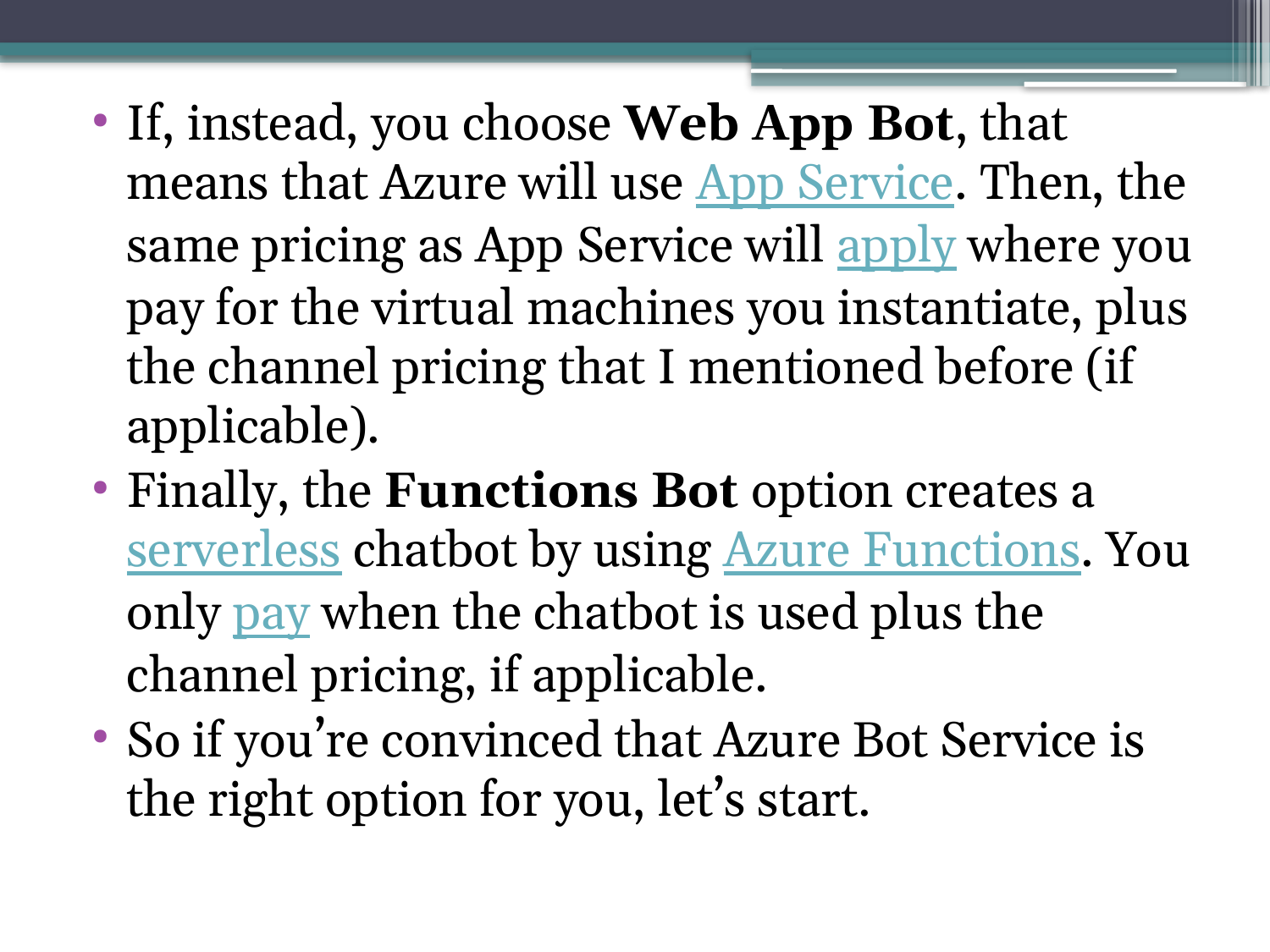

If, instead, you choose Web App Bot, that means that Azure will use App Service. Then, the same pricing as App Service will apply where you pay for the virtual machines you instantiate, plus the channel pricing that I mentioned before (if applicable).
Finally, the Functions Bot option creates a serverless chatbot by using Azure Functions. You only pay when the chatbot is used plus the channel pricing, if applicable.
So if you’re convinced that Azure Bot Service is the right option for you, let’s start.